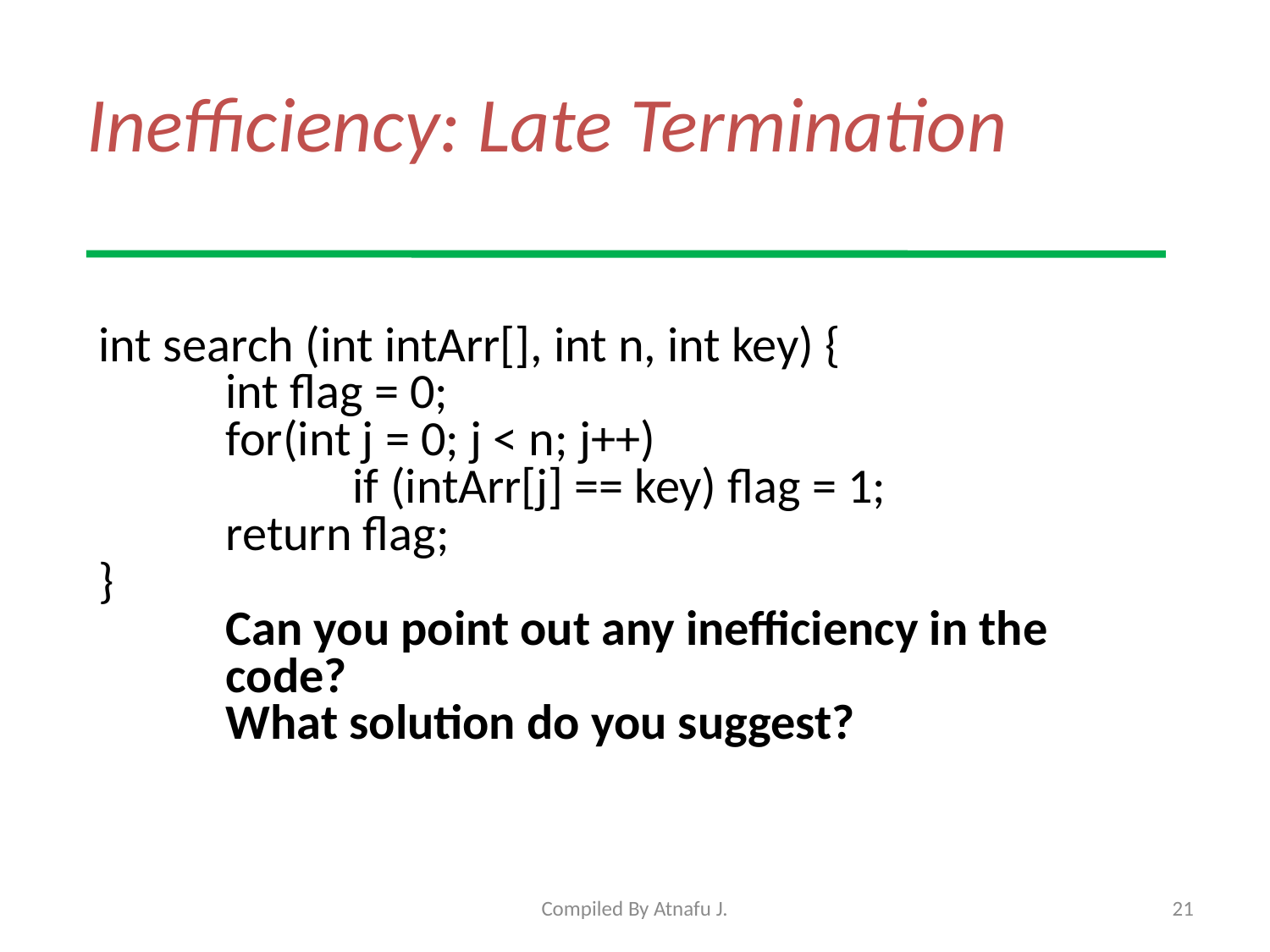

# Inefficiency: Late Termination
int search (int intArr[], int n, int key) {
	int flag = 0;
	for(int j = 0; j < n; j++)
		if (intArr[j] == key) flag = 1;
	return flag;
}
Can you point out any inefficiency in the code?
What solution do you suggest?

Compiled By Atnafu J.
21